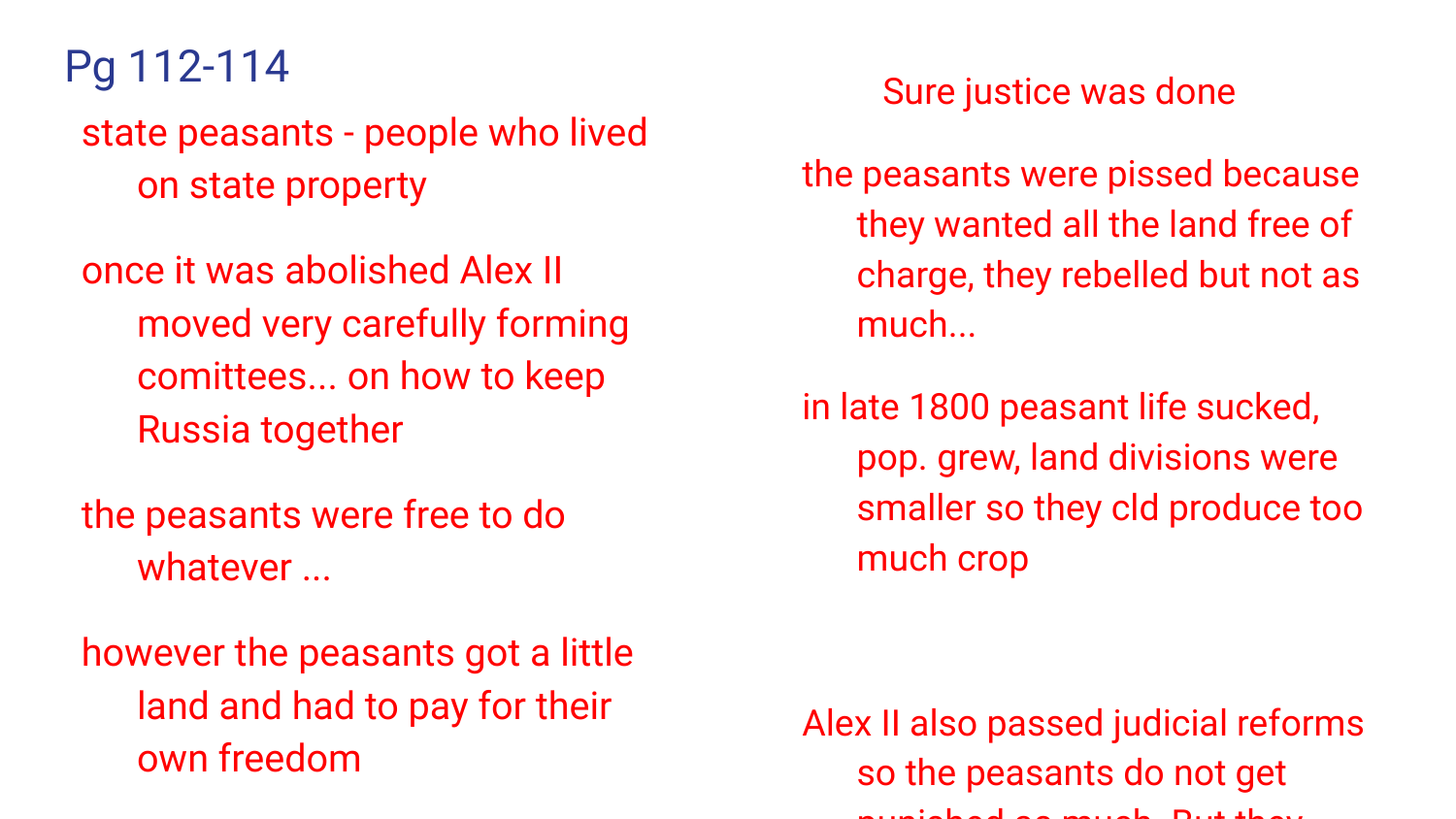

# Pg 112-114
           Sure justice was done
the peasants were pissed because they wanted all the land free of charge, they rebelled but not as much...
in late 1800 peasant life sucked, pop. grew, land divisions were smaller so they cld produce too much crop

Alex II also passed judicial reforms so the peasants do not get punished as much. But they didnt know anything ...

state peasants - people who lived on state property
once it was abolished Alex II moved very carefully forming comittees... on how to keep Russia together
the peasants were free to do whatever ...
however the peasants got a little land and had to pay for their own freedom
the Assembly of the the Commue took over and made